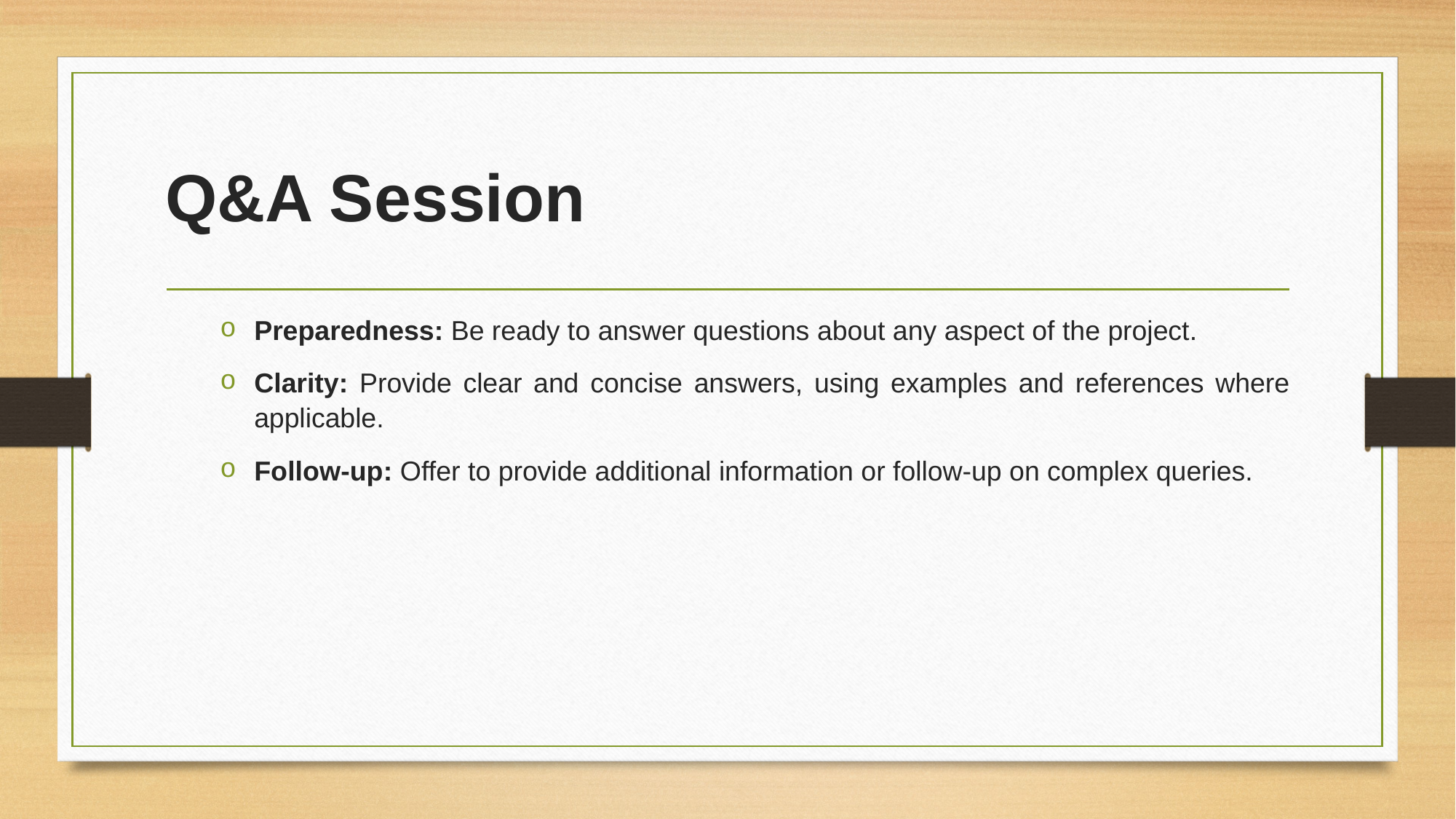

# Q&A Session
Preparedness: Be ready to answer questions about any aspect of the project.
Clarity: Provide clear and concise answers, using examples and references where applicable.
Follow-up: Offer to provide additional information or follow-up on complex queries.